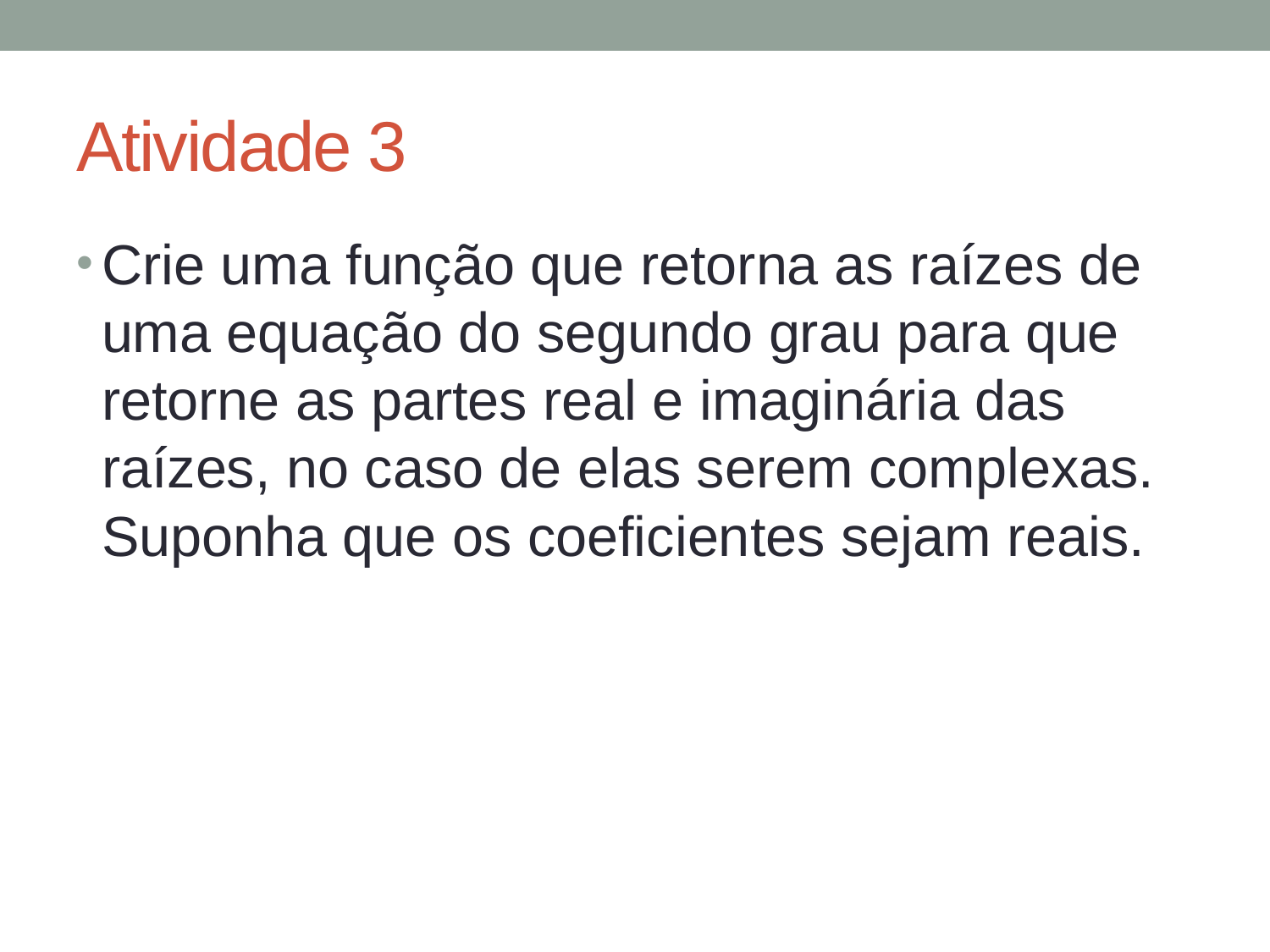

# Atividade 3
Crie uma função que retorna as raízes de uma equação do segundo grau para que retorne as partes real e imaginária das raízes, no caso de elas serem complexas. Suponha que os coeficientes sejam reais.